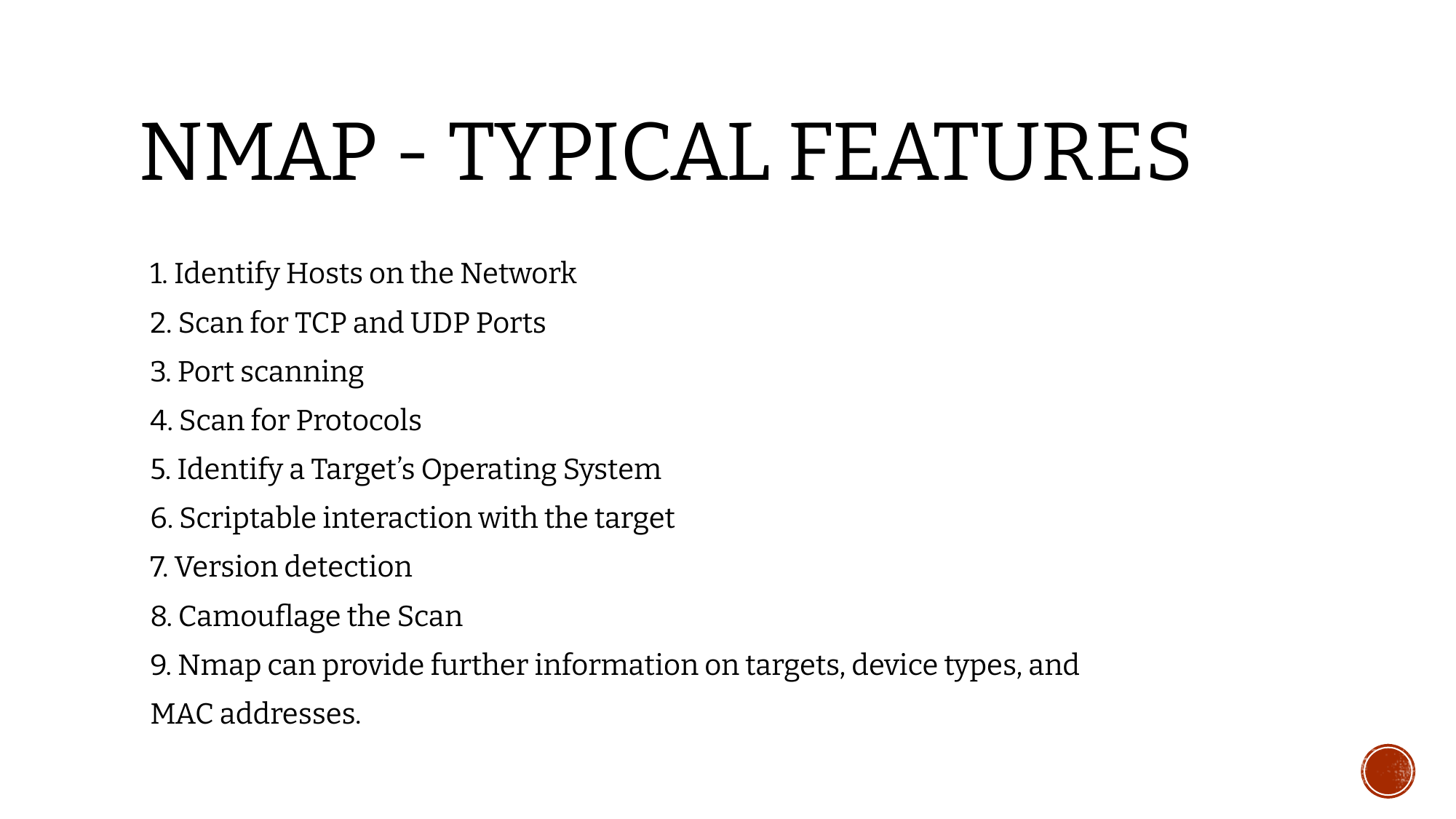

# Nmap - Typical Features
  1. Identify Hosts on the Network
  2. Scan for TCP and UDP Ports
  3. Port scanning
  4. Scan for Protocols
  5. Identify a Target’s Operating System
  6. Scriptable interaction with the target
  7. Version detection
  8. Camouflage the Scan
  9. Nmap can provide further information on targets, device types, and
  MAC addresses.